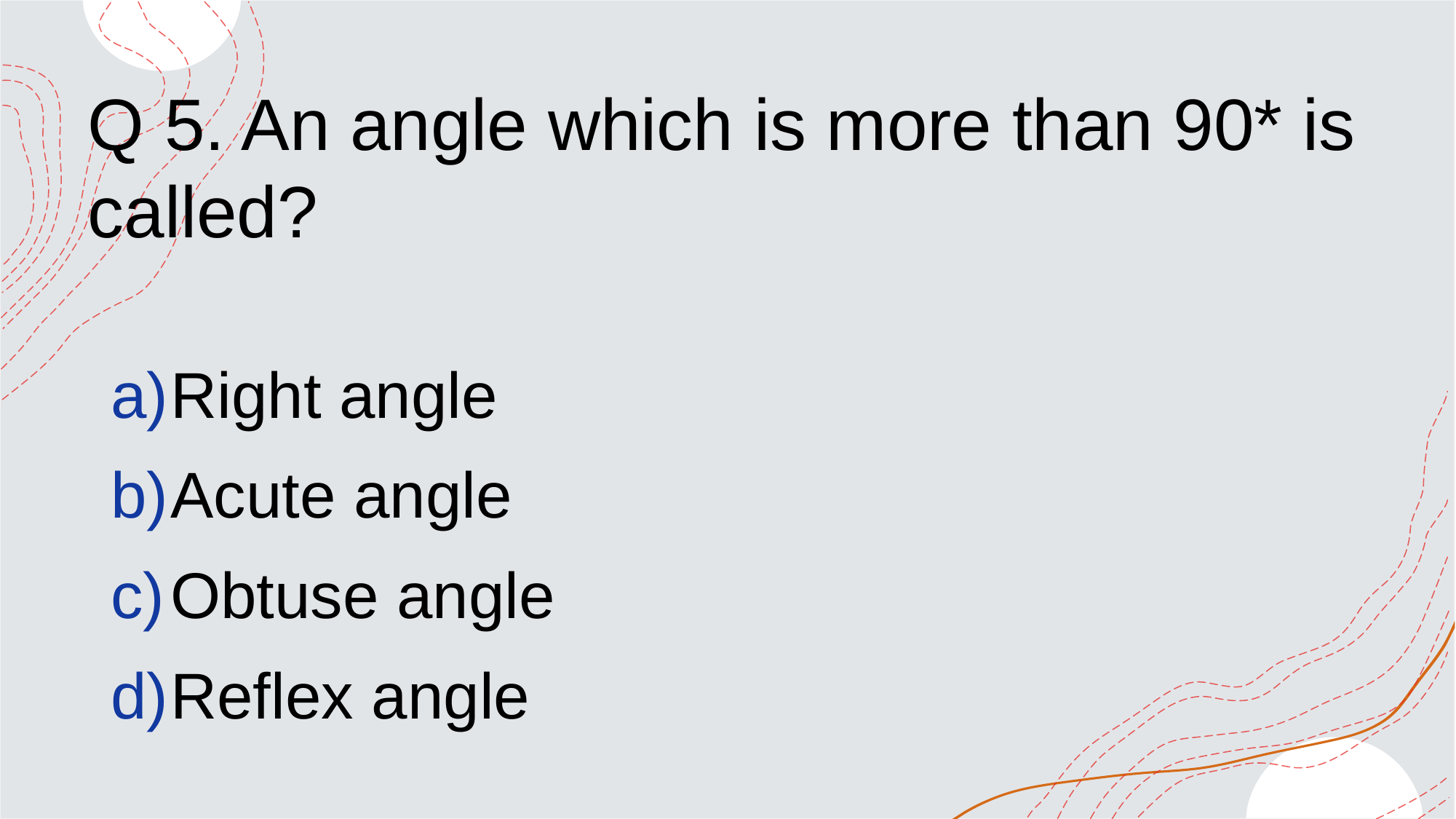

# Q 5. An angle which is more than 90* is called?
Right angle
Acute angle
Obtuse angle
Reflex angle